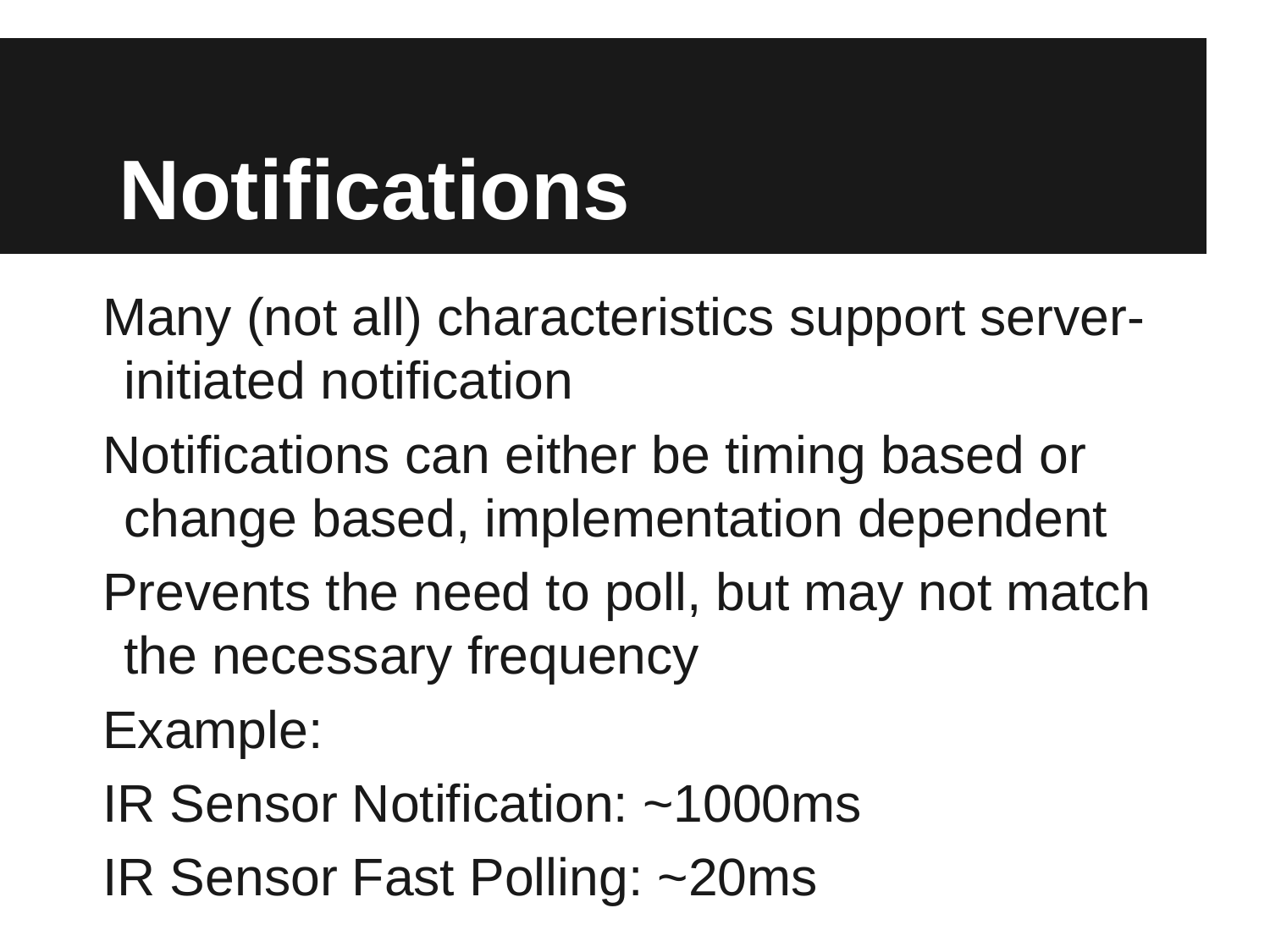

# Notifications
Many (not all) characteristics support server-initiated notification
Notifications can either be timing based or change based, implementation dependent
Prevents the need to poll, but may not match the necessary frequency
Example:
IR Sensor Notification: ~1000ms
IR Sensor Fast Polling: ~20ms